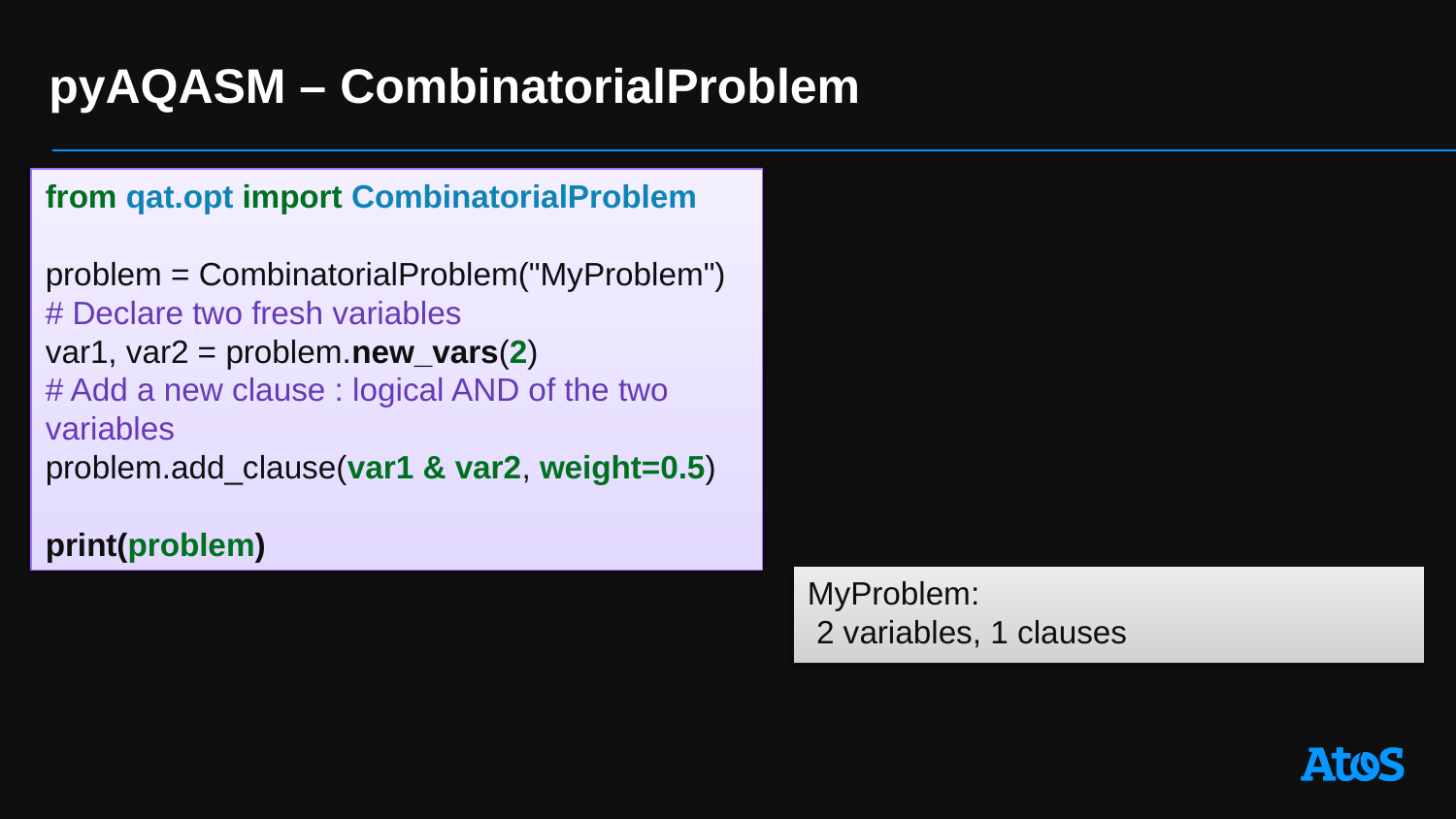

# pyAQASM – CombinatorialProblem
from qat.opt import CombinatorialProblem

problem = CombinatorialProblem("MyProblem")
# Declare two fresh variables
var1, var2 = problem.new_vars(2)
# Add a new clause : logical AND of the two variables
problem.add_clause(var1 & var2, weight=0.5)

print(problem)
MyProblem:
 2 variables, 1 clauses